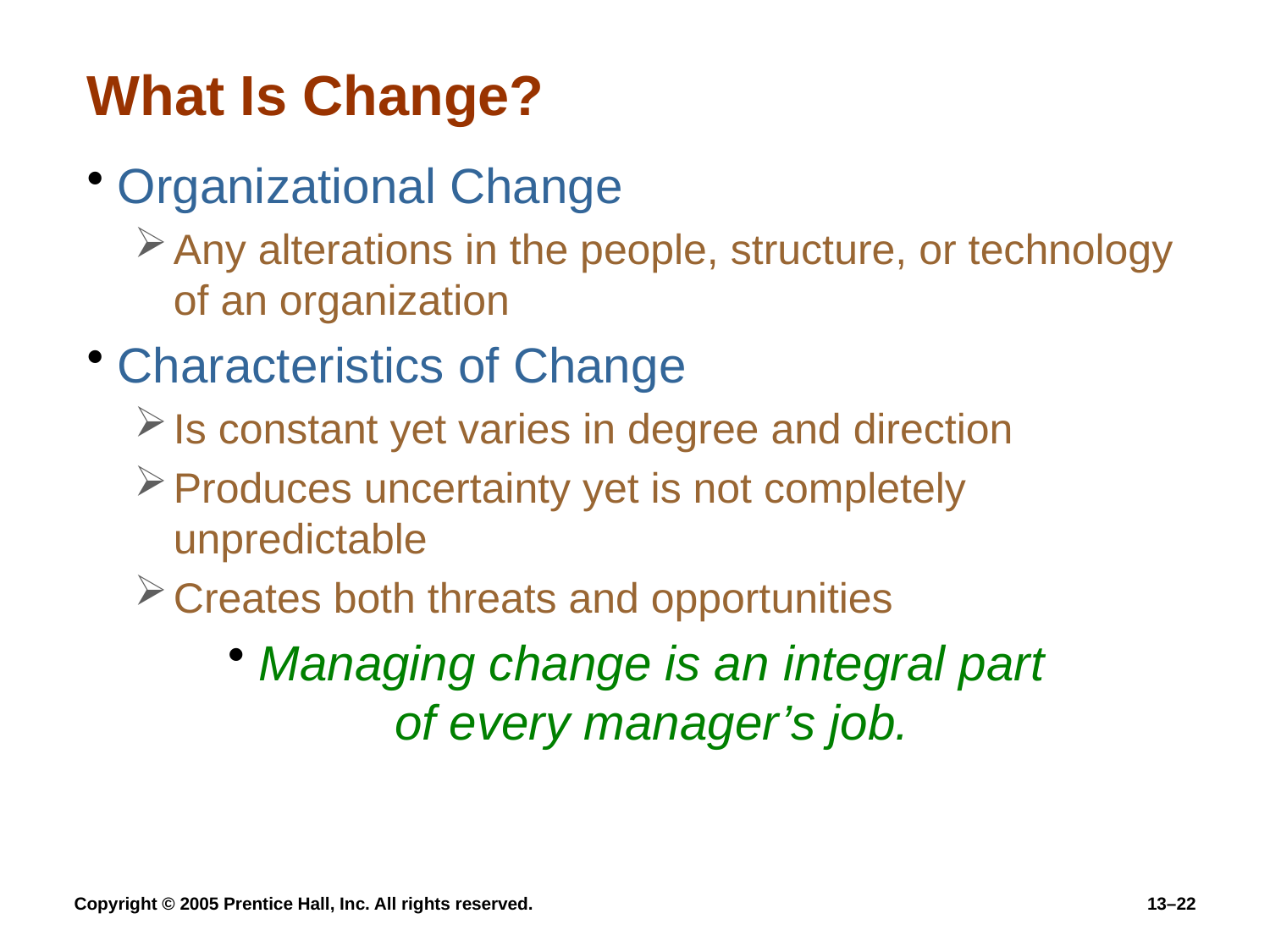

# What Is Change?
Organizational Change
Any alterations in the people, structure, or technology of an organization
Characteristics of Change
Is constant yet varies in degree and direction
Produces uncertainty yet is not completely unpredictable
Creates both threats and opportunities
Managing change is an integral part
of every manager’s job.
Copyright © 2005 Prentice Hall, Inc. All rights reserved.
13–22